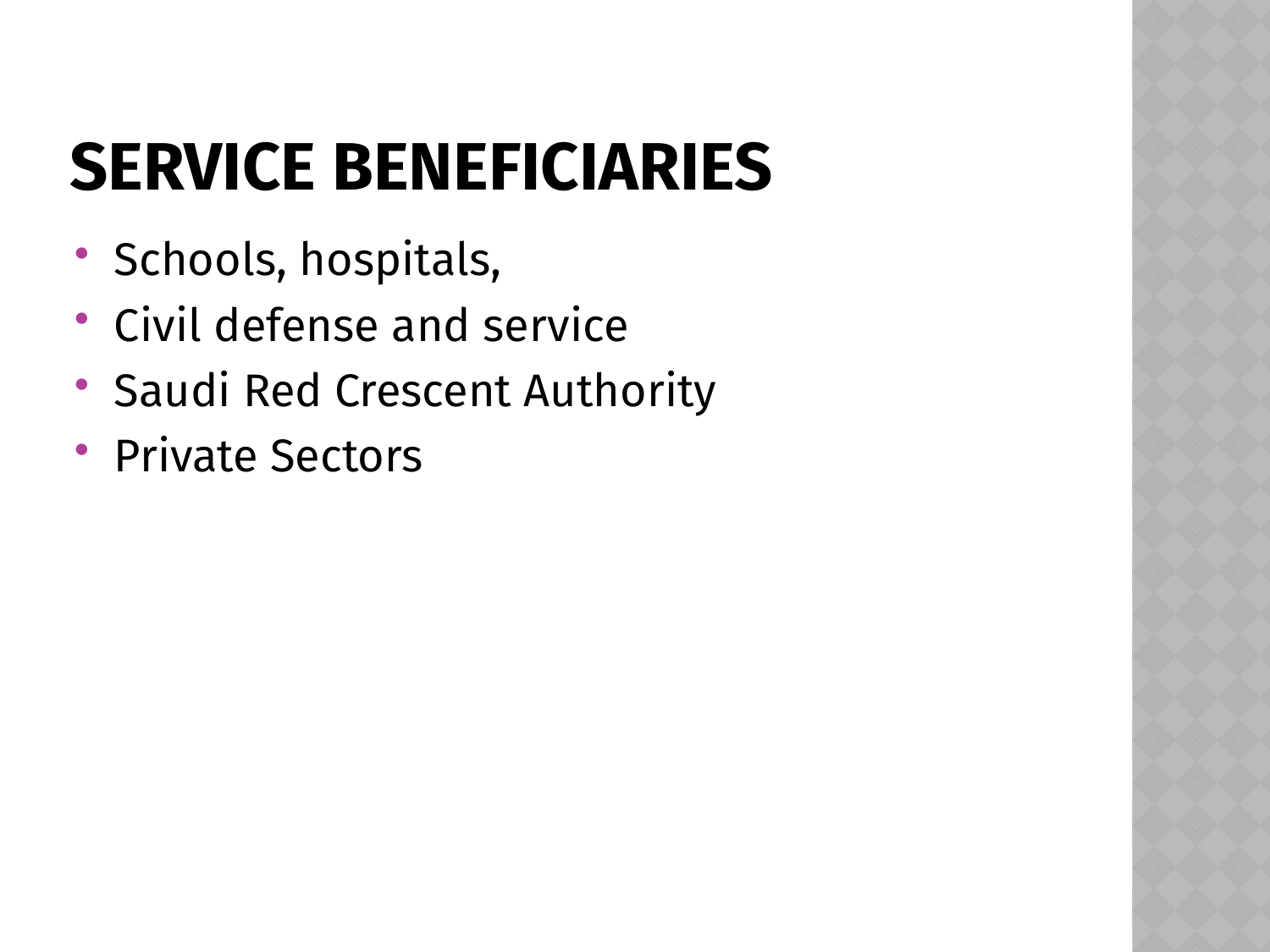

# Service Beneficiaries
Schools, hospitals,
Civil defense and service
Saudi Red Crescent Authority
Private Sectors